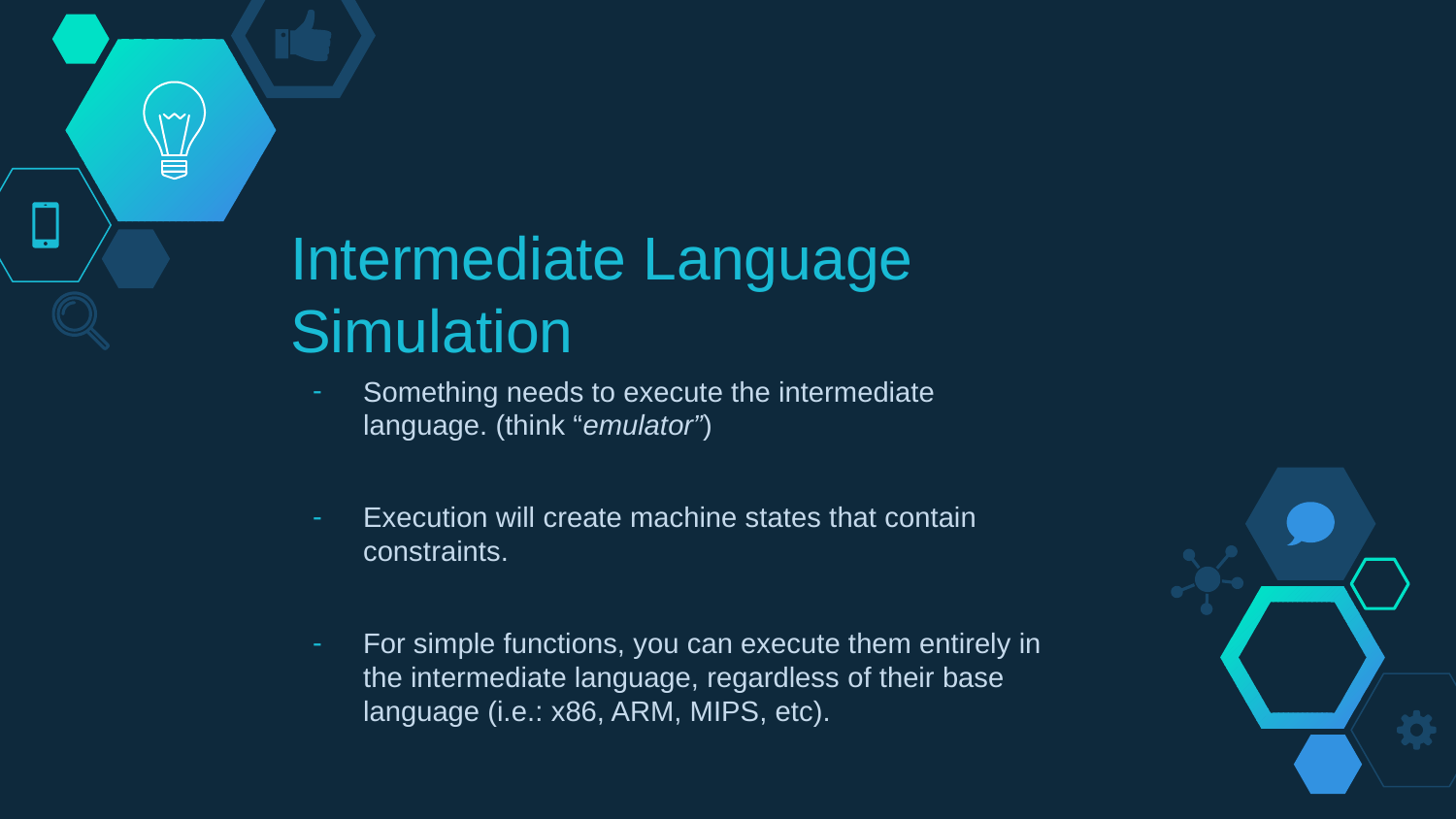

# Intermediate Language Simulation
Something needs to execute the intermediate language. (think “emulator”)

Execution will create machine states that contain constraints.

For simple functions, you can execute them entirely in the intermediate language, regardless of their base language (i.e.: x86, ARM, MIPS, etc).